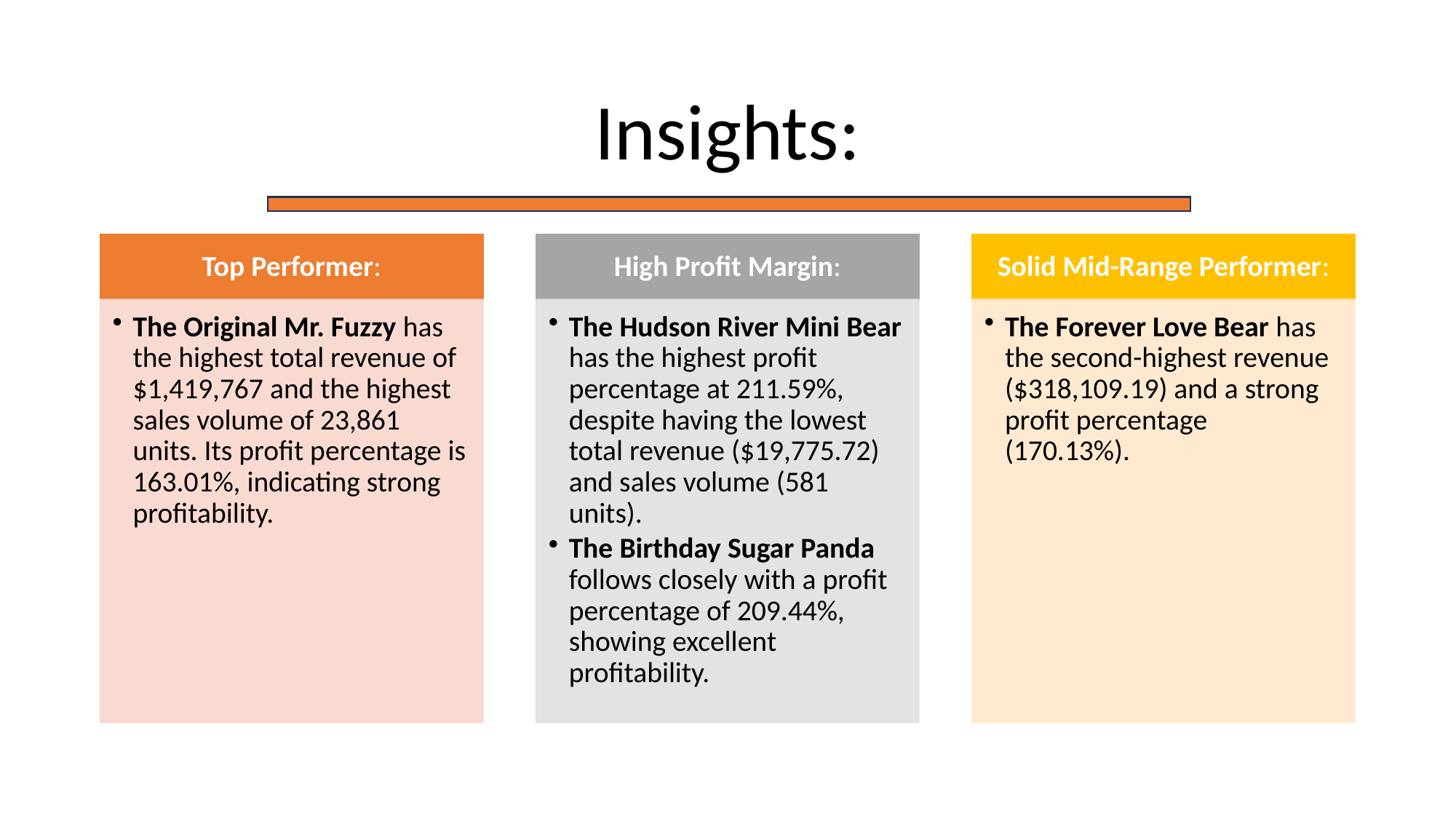

Insights:

Top Performer:
The Original Mr. Fuzzy has the highest total revenue of $1,419,767 and the highest sales volume of 23,861 units. Its profit percentage is 163.01%, indicating strong profitability.
High Profit Margin:
The Hudson River Mini Bear has the highest profit percentage at 211.59%, despite having the lowest total revenue ($19,775.72) and sales volume (581 units).
The Birthday Sugar Panda follows closely with a profit percentage of 209.44%, showing excellent profitability.
Solid Mid-Range Performer:
The Forever Love Bear has the second-highest revenue ($318,109.19) and a strong profit percentage (170.13%).